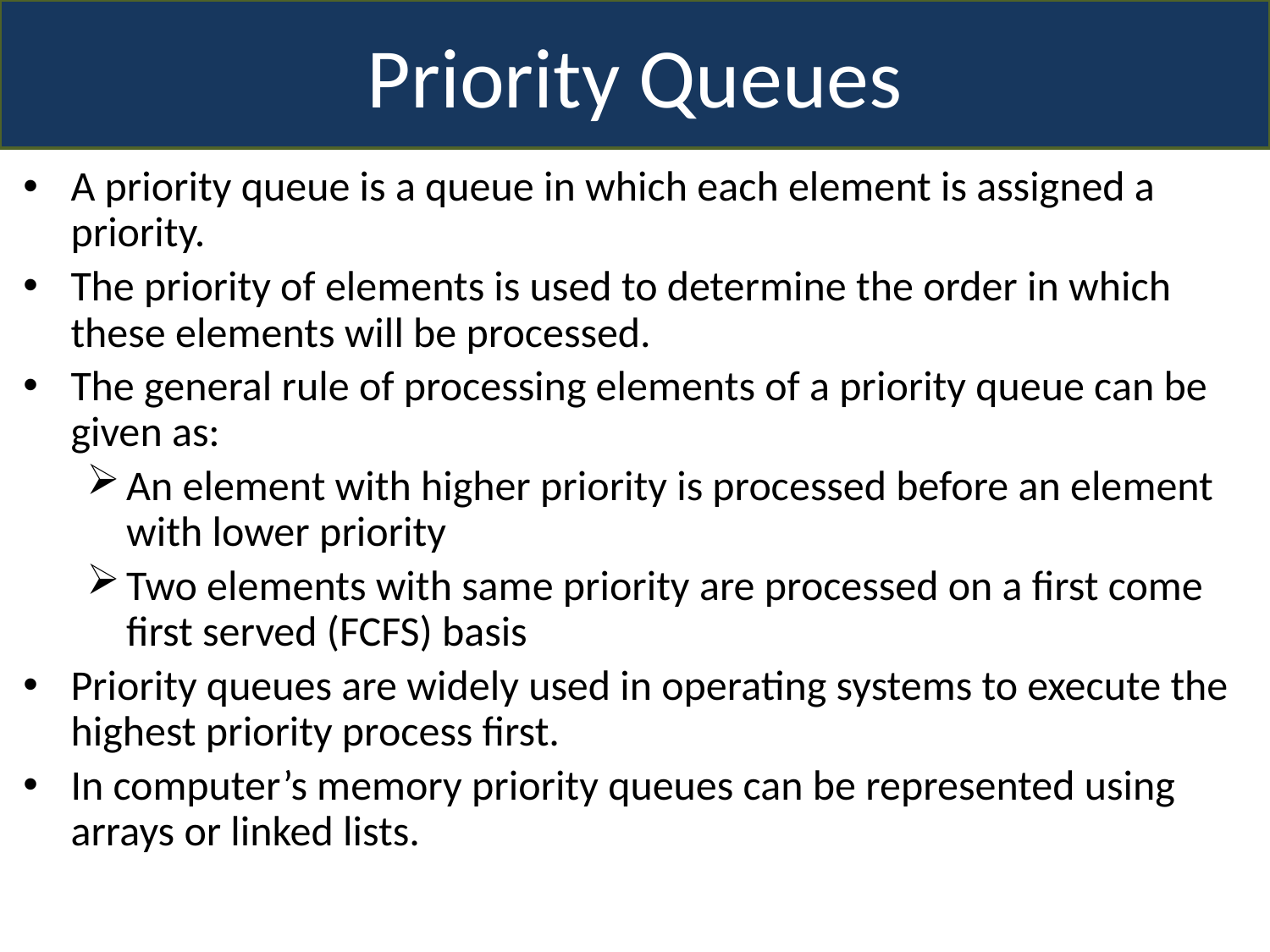

Priority Queues
A priority queue is a queue in which each element is assigned a priority.
The priority of elements is used to determine the order in which these elements will be processed.
The general rule of processing elements of a priority queue can be given as:
An element with higher priority is processed before an element with lower priority
Two elements with same priority are processed on a first come first served (FCFS) basis
Priority queues are widely used in operating systems to execute the highest priority process first.
In computer’s memory priority queues can be represented using arrays or linked lists.